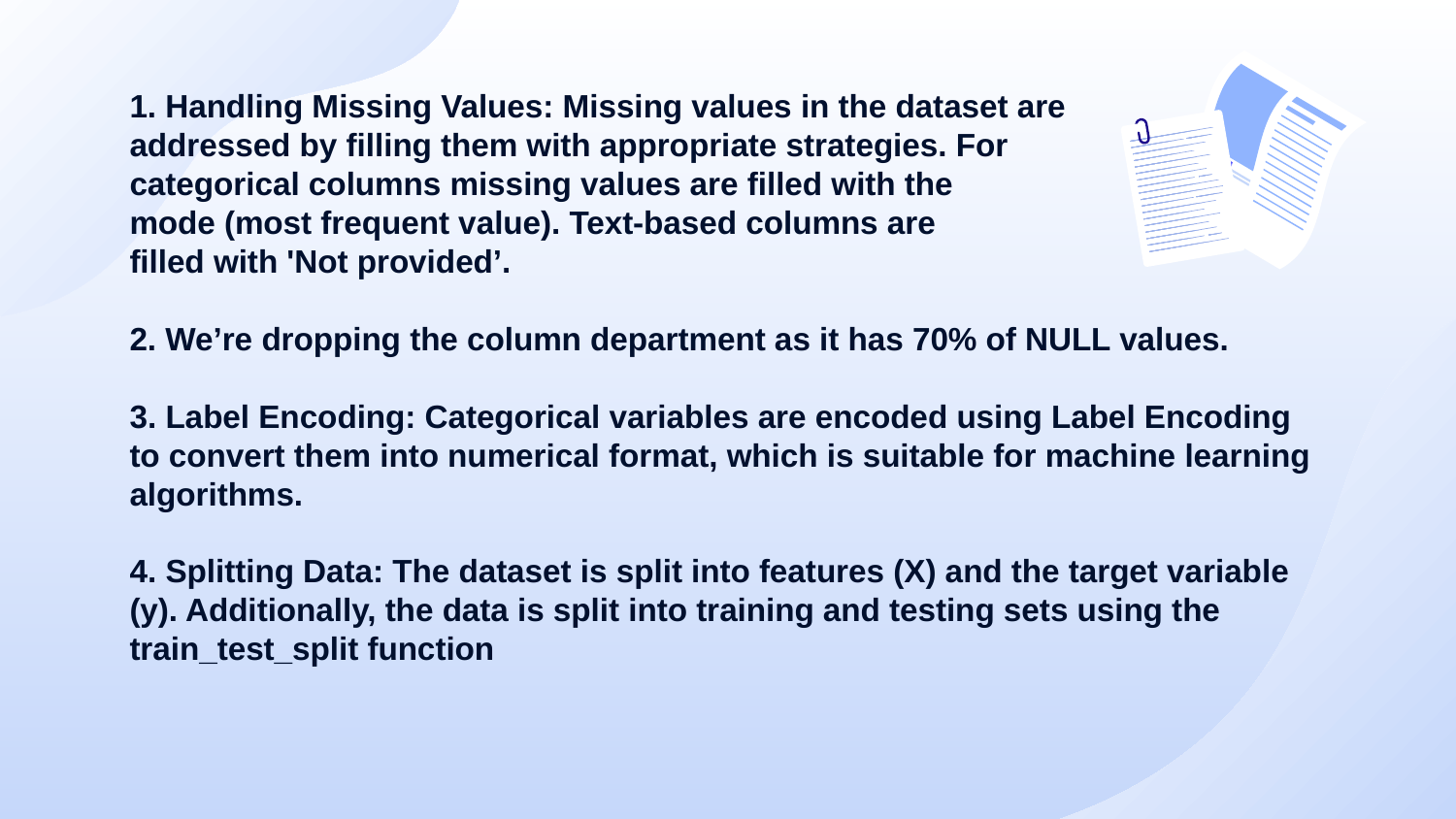

# 1. Handling Missing Values: Missing values in the dataset are addressed by filling them with appropriate strategies. For categorical columns missing values are filled with the mode (most frequent value). Text-based columns are filled with 'Not provided’. 2. We’re dropping the column department as it has 70% of NULL values. 3. Label Encoding: Categorical variables are encoded using Label Encoding to convert them into numerical format, which is suitable for machine learning algorithms. 4. Splitting Data: The dataset is split into features (X) and the target variable (y). Additionally, the data is split into training and testing sets using the train_test_split function